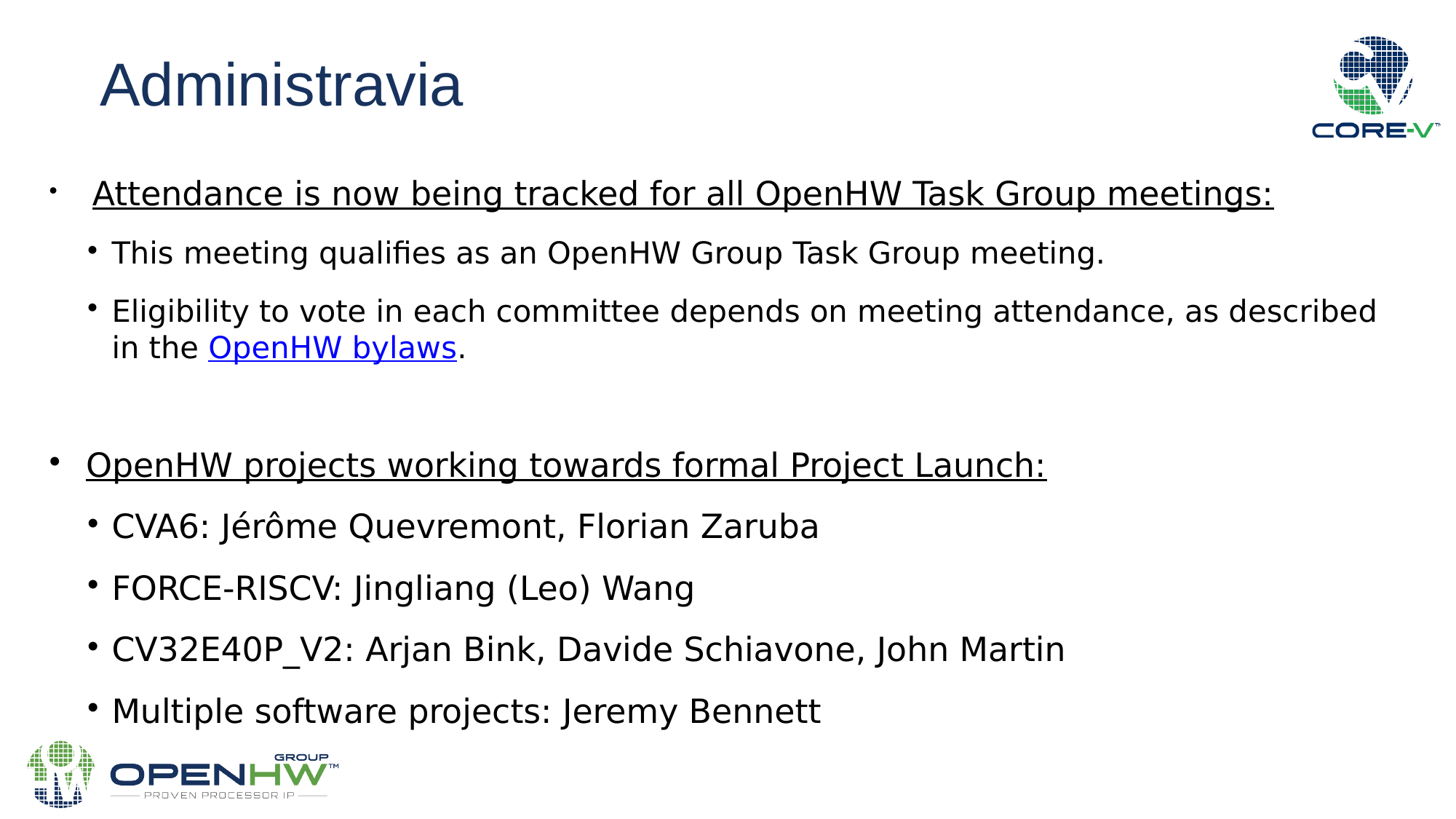

Administravia
 Attendance is now being tracked for all OpenHW Task Group meetings:
This meeting qualifies as an OpenHW Group Task Group meeting.
Eligibility to vote in each committee depends on meeting attendance, as described in the OpenHW bylaws.

OpenHW projects working towards formal Project Launch:
CVA6: Jérôme Quevremont, Florian Zaruba
FORCE-RISCV: Jingliang (Leo) Wang
CV32E40P_V2: Arjan Bink, Davide Schiavone, John Martin
Multiple software projects: Jeremy Bennett